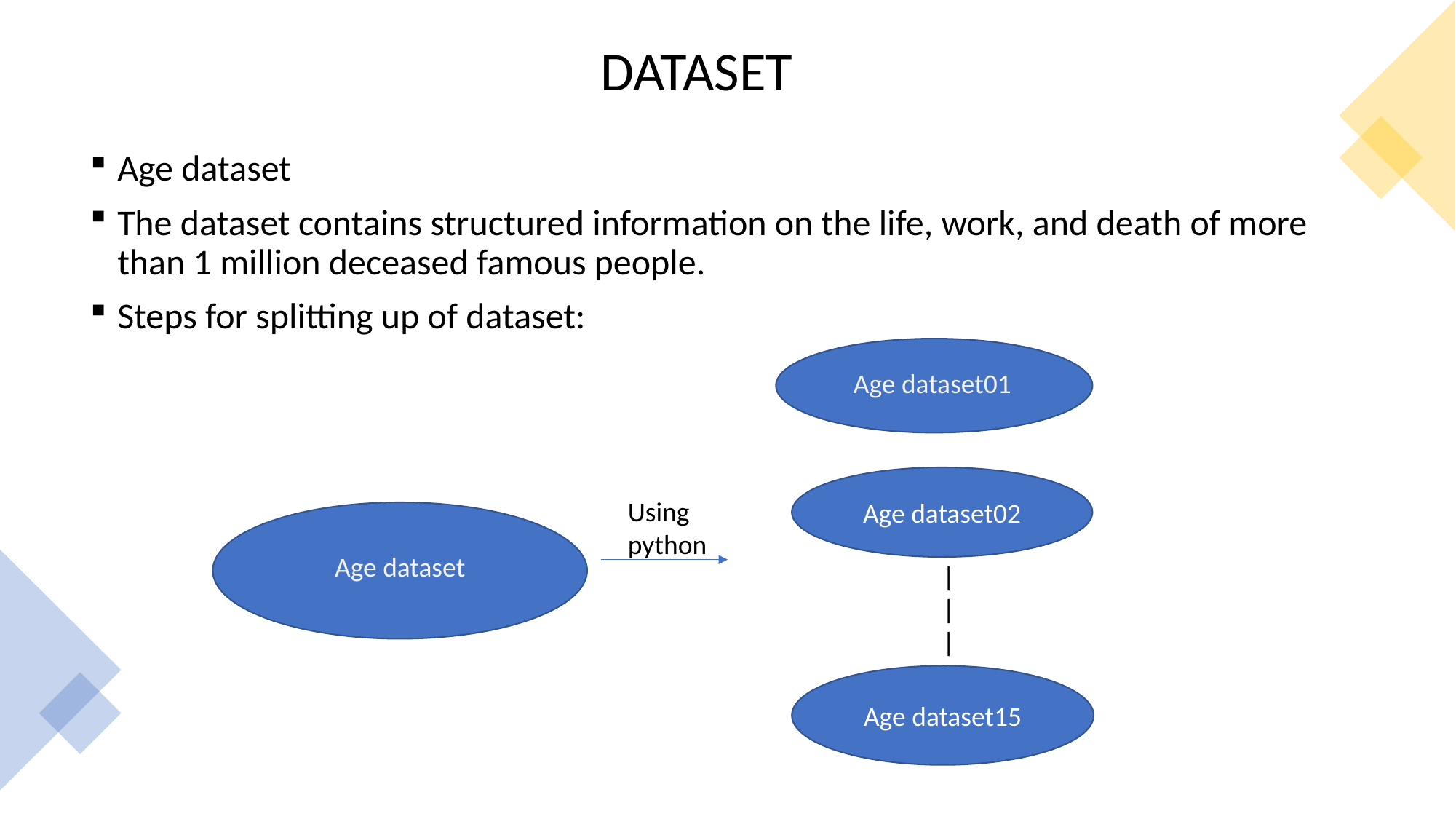

# DATASET
Age dataset
The dataset contains structured information on the life, work, and death of more than 1 million deceased famous people.
Steps for splitting up of dataset:

Age dataset01
Age dataset02
Using python

Age dataset

|
|
|
Age dataset15